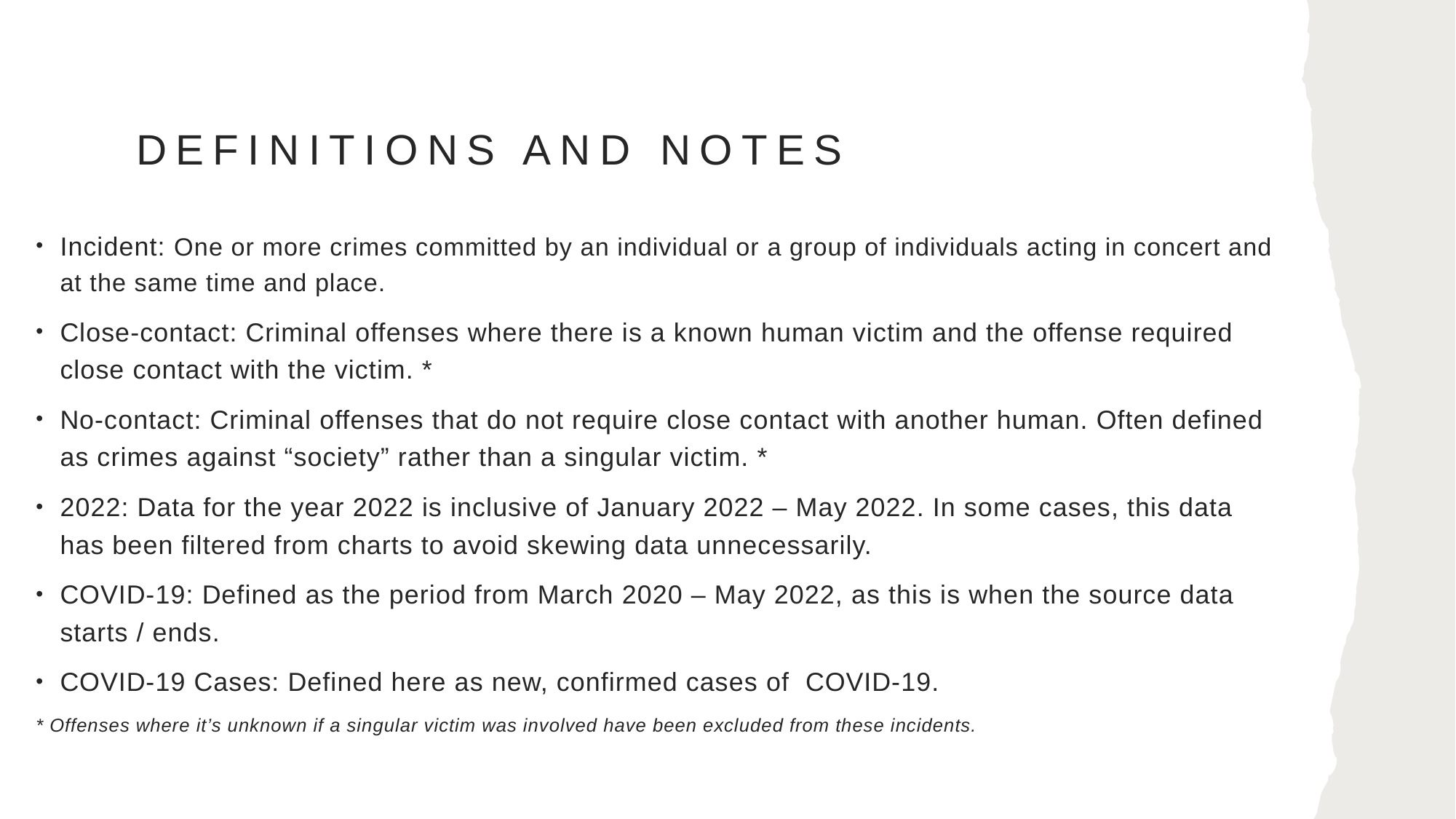

# Definitions and notes
Incident: One or more crimes committed by an individual or a group of individuals acting in concert and at the same time and place.
Close-contact: Criminal offenses where there is a known human victim and the offense required close contact with the victim. *
No-contact: Criminal offenses that do not require close contact with another human. Often defined as crimes against “society” rather than a singular victim. *
2022: Data for the year 2022 is inclusive of January 2022 – May 2022. In some cases, this data has been filtered from charts to avoid skewing data unnecessarily.
COVID-19: Defined as the period from March 2020 – May 2022, as this is when the source data starts / ends.
COVID-19 Cases: Defined here as new, confirmed cases of  COVID-19.
* Offenses where it’s unknown if a singular victim was involved have been excluded from these incidents.